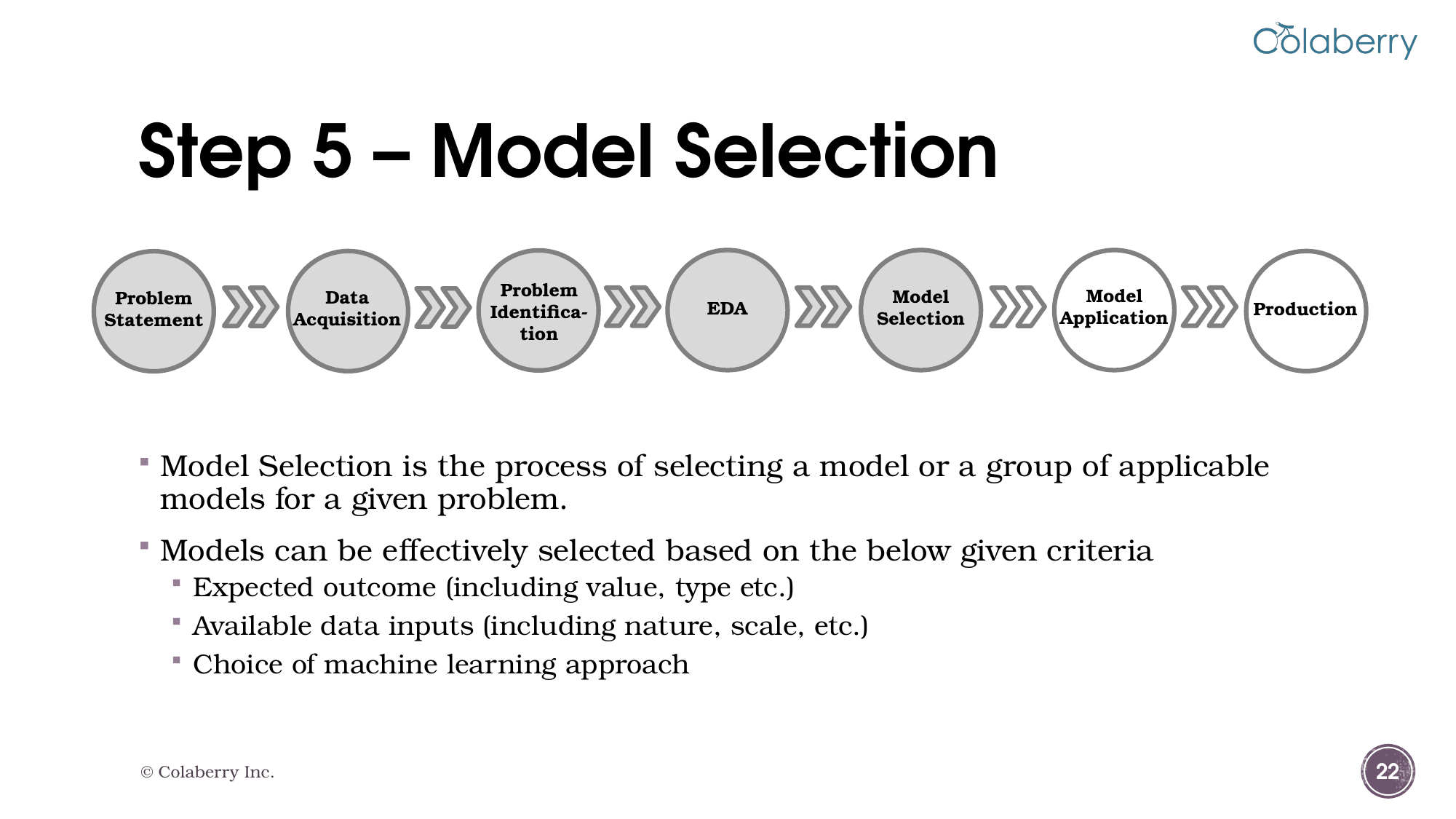

# Step 5 – Model Selection

Problem Identifica-tion
Model Application
Model Selection
Data Acquisition
Problem Statement

EDA
Production
Model Selection is the process of selecting a model or a group of applicable models for a given problem.
Models can be effectively selected based on the below given criteria
Expected outcome (including value, type etc.)
Available data inputs (including nature, scale, etc.)
Choice of machine learning approach

© Colaberry Inc.
22